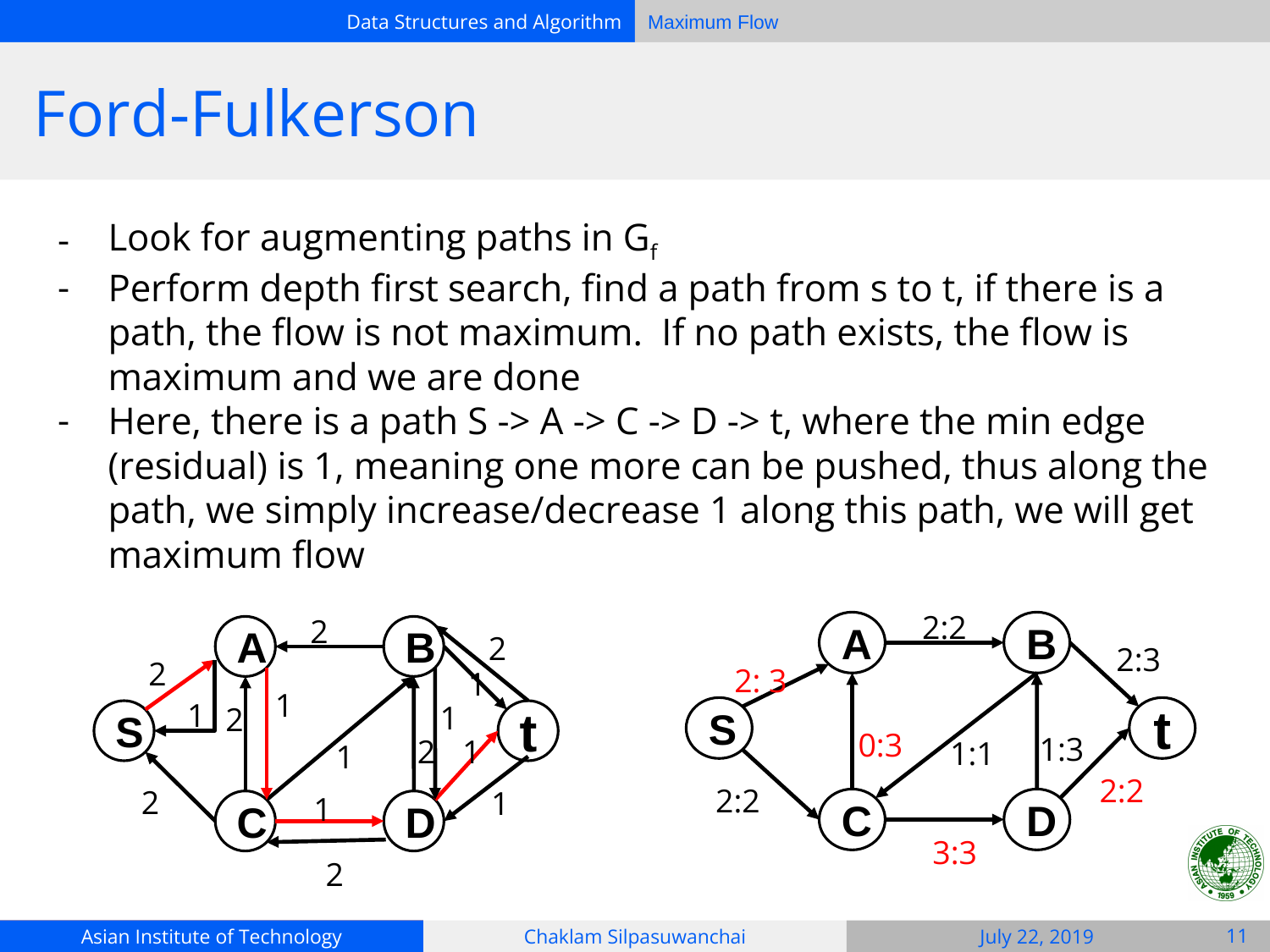

# Ford-Fulkerson
Look for augmenting paths in Gf
Perform depth first search, find a path from s to t, if there is a path, the flow is not maximum.  If no path exists, the flow is maximum and we are done
Here, there is a path S -> A -> C -> D -> t, where the min edge (residual) is 1, meaning one more can be pushed, thus along the path, we simply increase/decrease 1 along this path, we will get maximum flow
2:2
A
B
2:3
2: 3
S
t
0:3
1:3
1:1
2:2
2:2
C
D
3:3
2
2
A
B
2
1
1
1
1
2
S
t
1
2
1
2
1
1
C
D

2
11